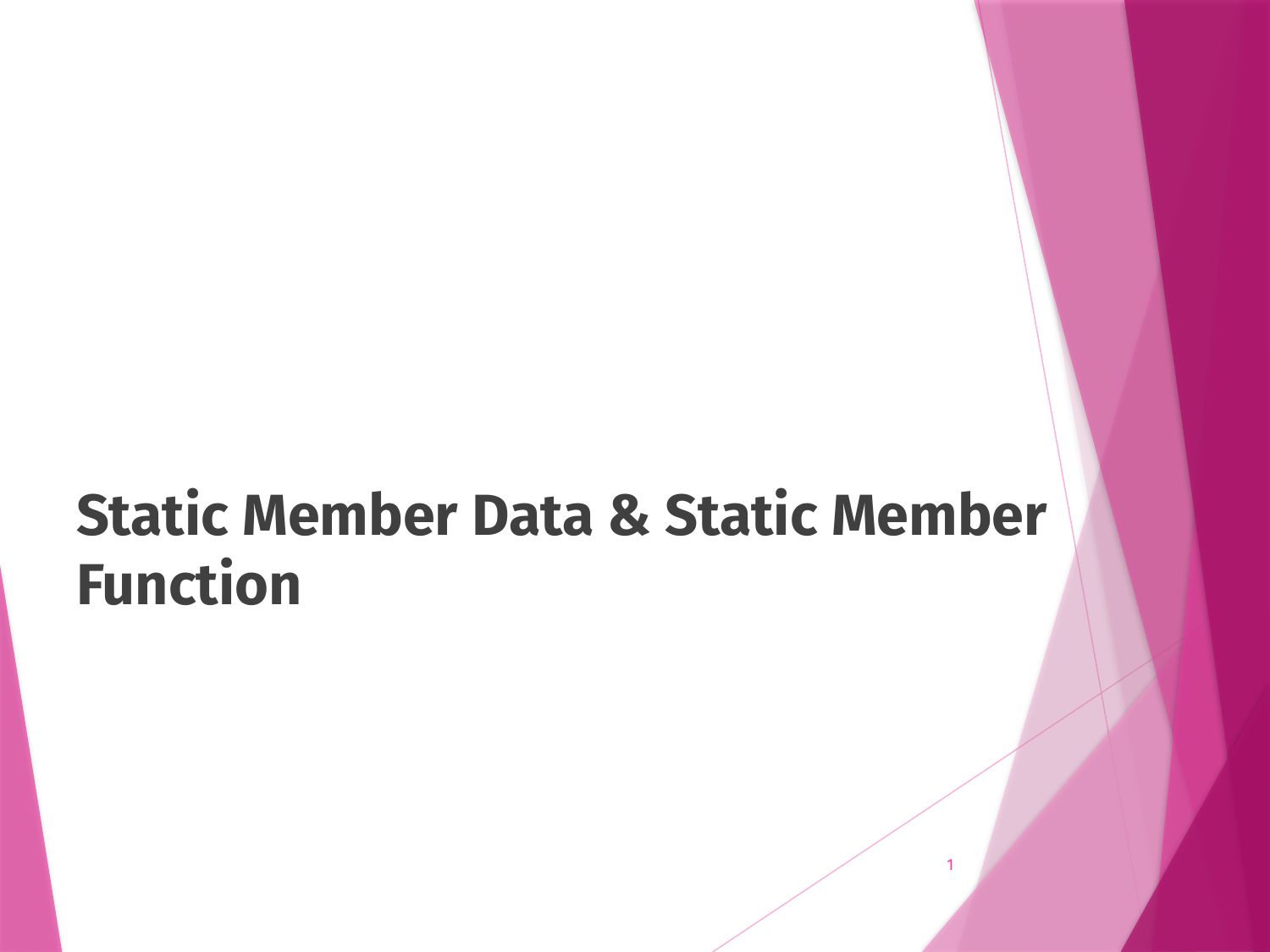

# Static Member Data & Static Member Function
1